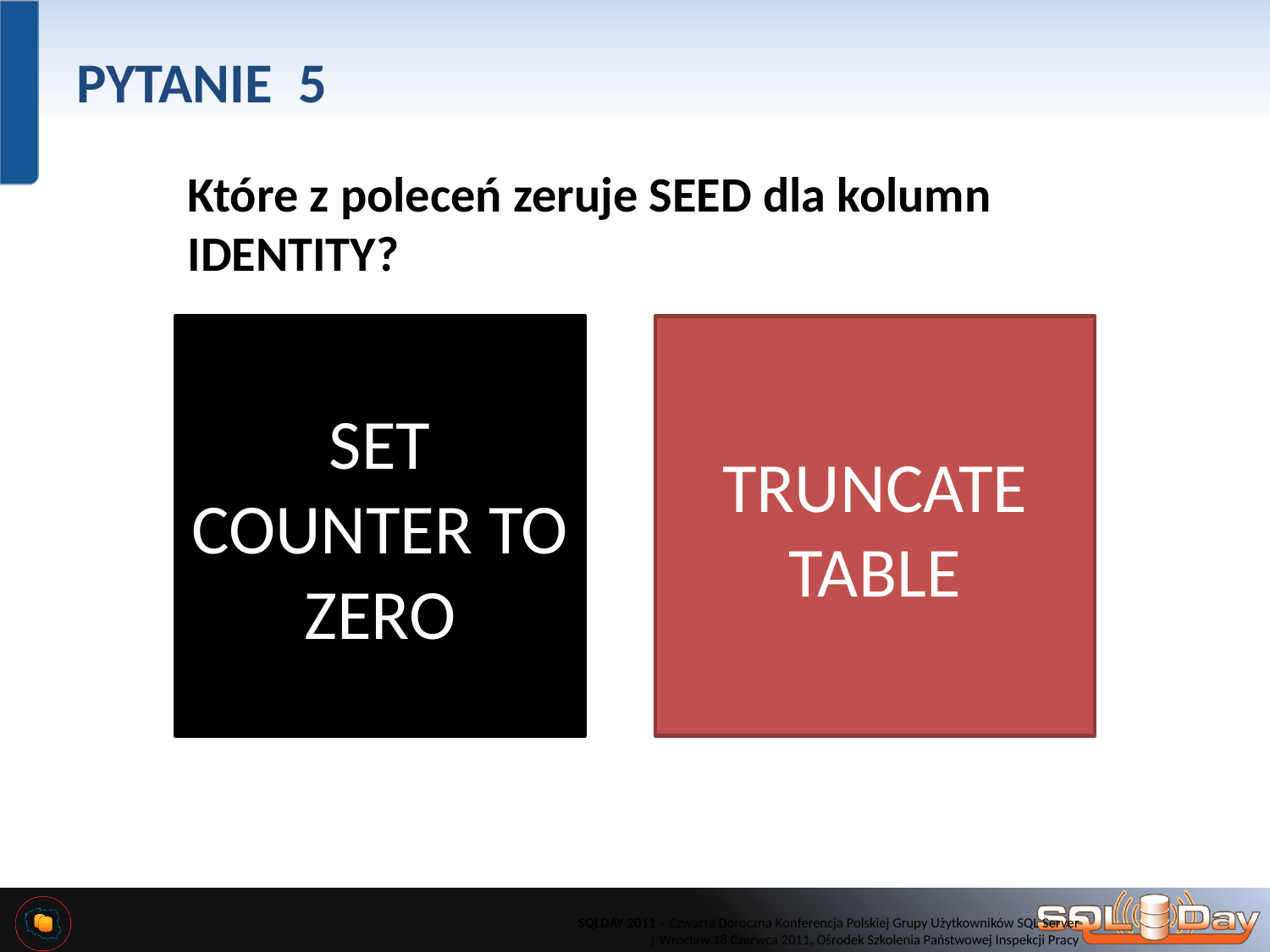

# PYTANIE  5
Które z poleceń zeruje SEED dla kolumn IDENTITY?

SET COUNTER TO ZERO
TRUNCATE TABLE
SQLDAY 2011 – Czwarta Doroczna Konferencja Polskiej Grupy Użytkowników SQL Server
 | Wrocław 18 Czerwca 2011, Ośrodek Szkolenia Państwowej Inspekcji Pracy